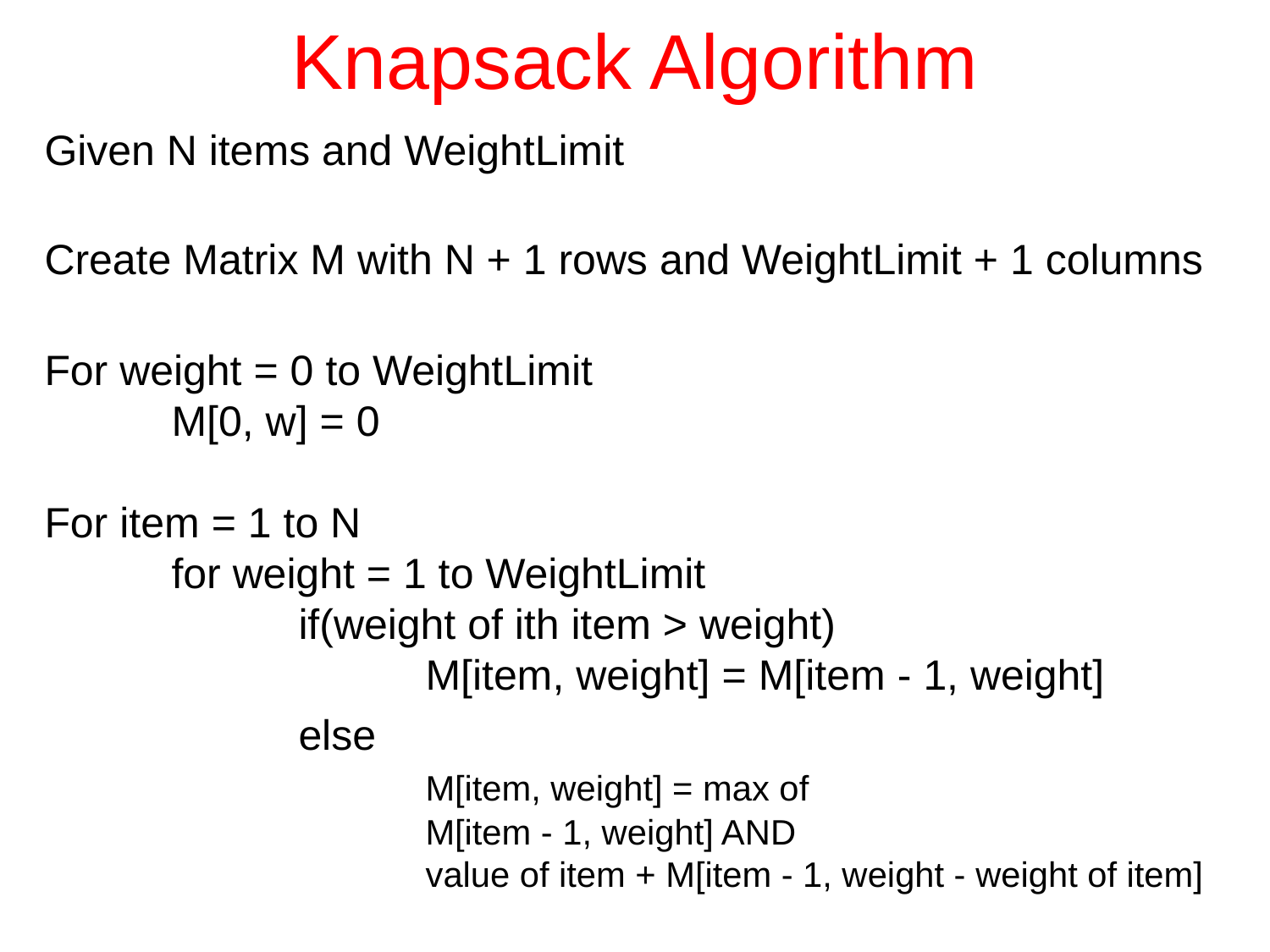

# Knapsack Algorithm
Given N items and WeightLimit
Create Matrix M with N + 1 rows and WeightLimit + 1 columns
For weight = 0 to WeightLimit
	M[0, w] = 0
For item = 1 to N
	for weight = 1 to WeightLimit
		if(weight of ith item > weight)
			M[item, weight] = M[item - 1, weight]
		else
			M[item, weight] = max of
			M[item - 1, weight] AND
			value of item + M[item - 1, weight - weight of item]